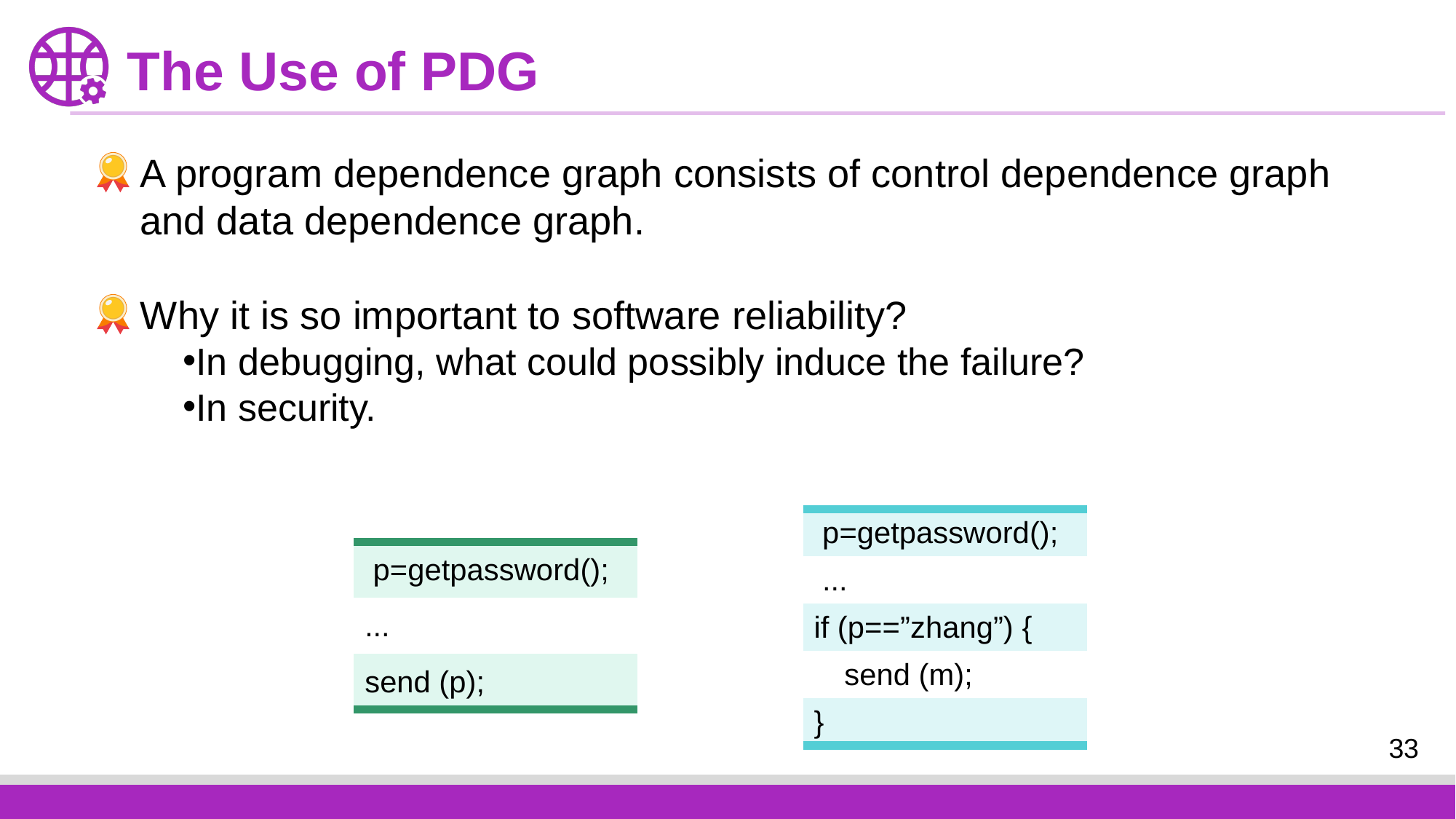

The Use of PDG
A program dependence graph consists of control dependence graph and data dependence graph.

Why it is so important to software reliability?
In debugging, what could possibly induce the failure?
In security.
| p=getpassword(); |
| --- |
| ... |
| if (p==”zhang”) { |
| send (m); |
| } |
| p=getpassword(); |
| --- |
| ... |
| send (p); |